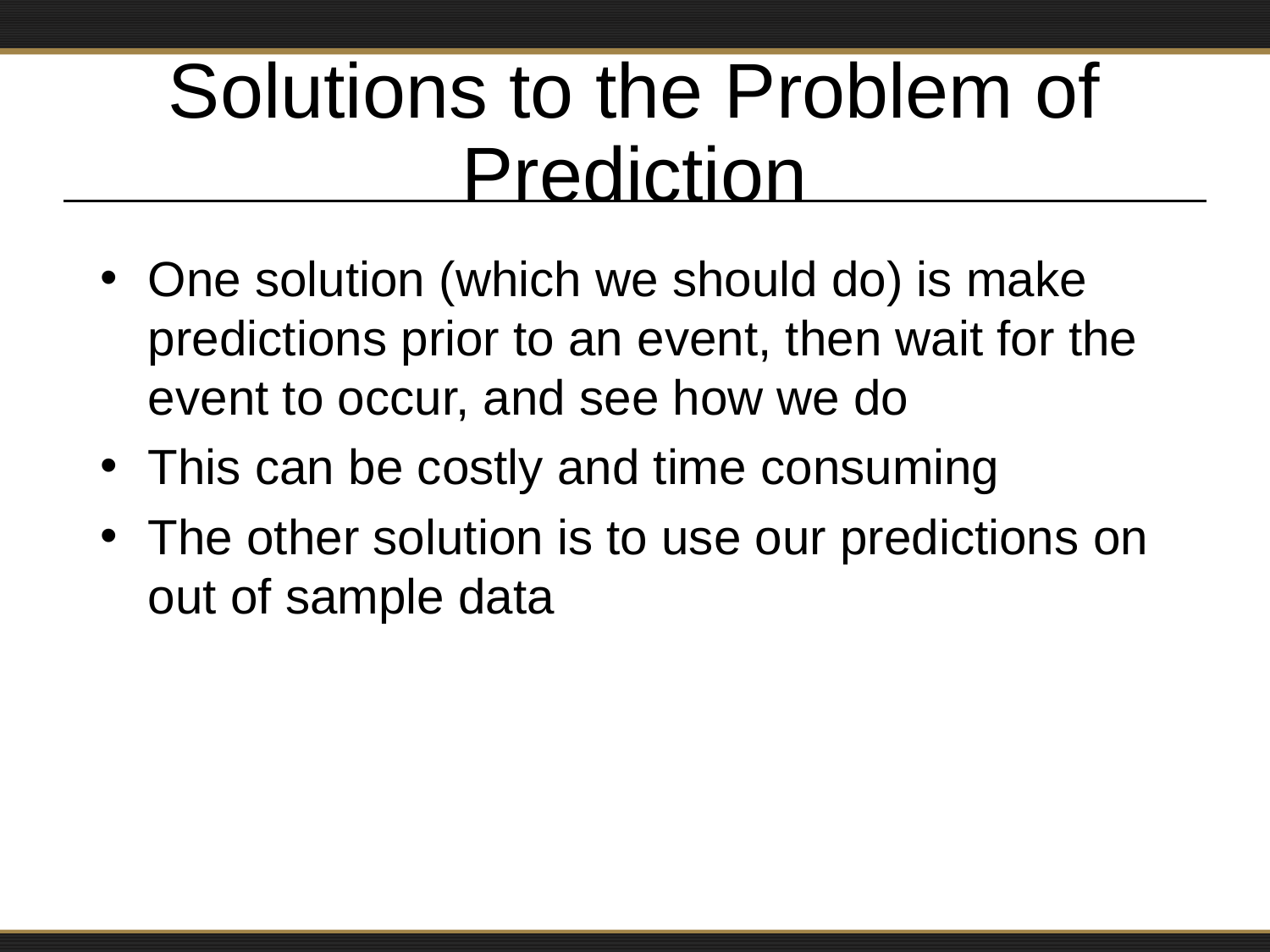

# Solutions to the Problem of Prediction
One solution (which we should do) is make predictions prior to an event, then wait for the event to occur, and see how we do
This can be costly and time consuming
The other solution is to use our predictions on out of sample data